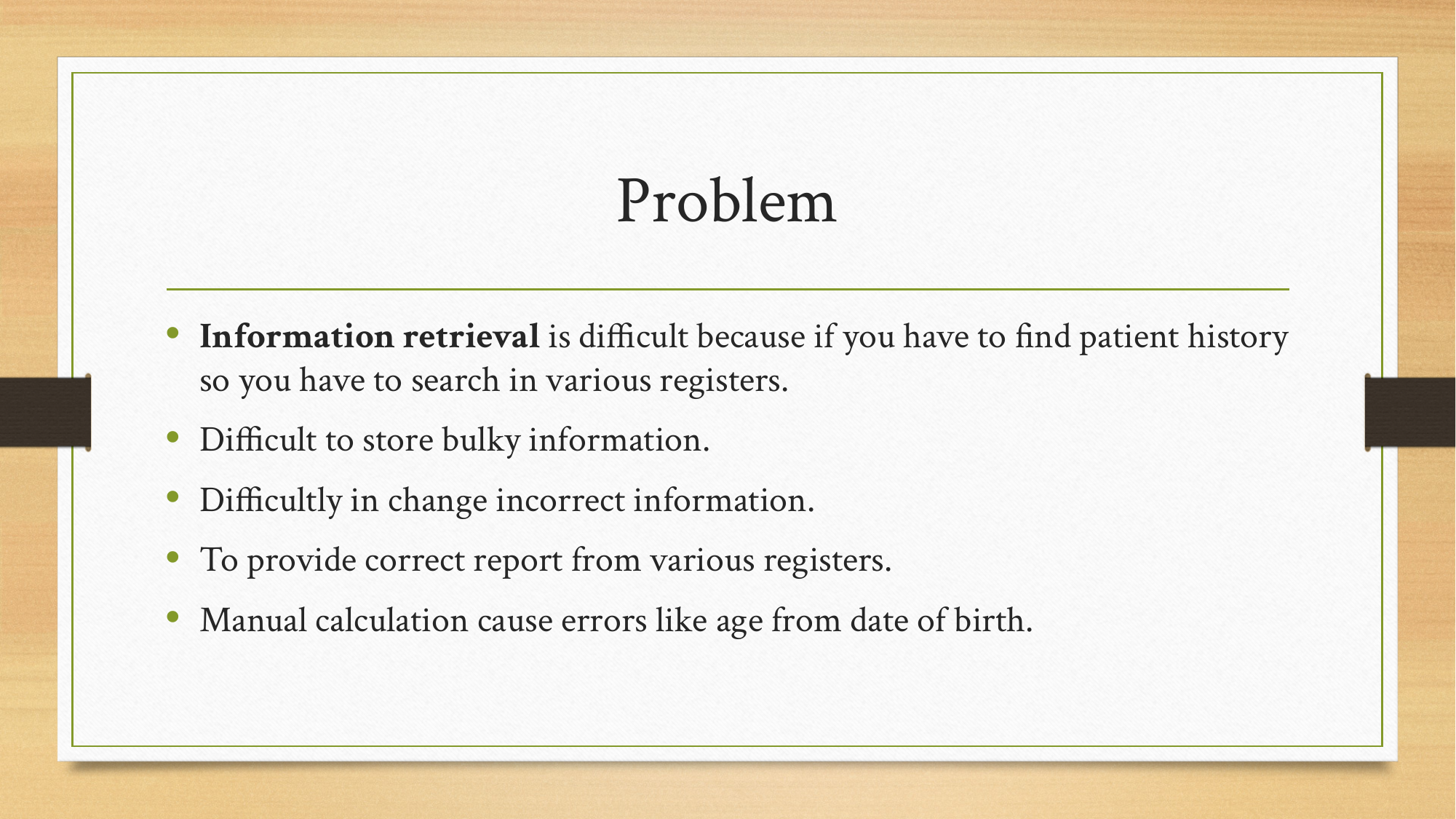

# Problem
Information retrieval is difficult because if you have to find patient history so you have to search in various registers.
Difficult to store bulky information.
Difficultly in change incorrect information.
To provide correct report from various registers.
Manual calculation cause errors like age from date of birth.